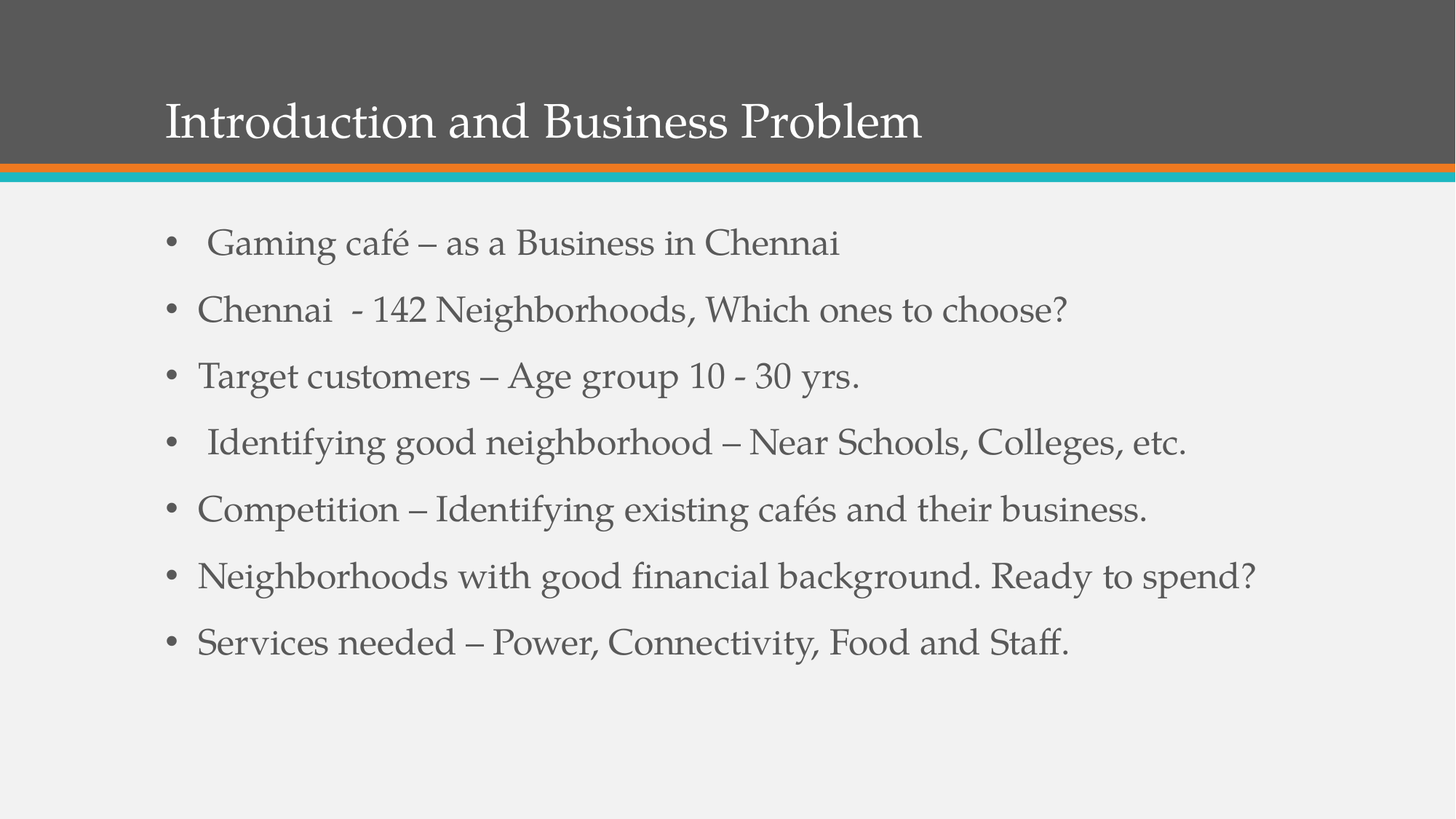

# Introduction and Business Problem
 Gaming café – as a Business in Chennai
Chennai  - 142 Neighborhoods, Which ones to choose?
Target customers – Age group 10 - 30 yrs.
 Identifying good neighborhood – Near Schools, Colleges, etc.
Competition – Identifying existing cafés and their business.
Neighborhoods with good financial background. Ready to spend?
Services needed – Power, Connectivity, Food and Staff.